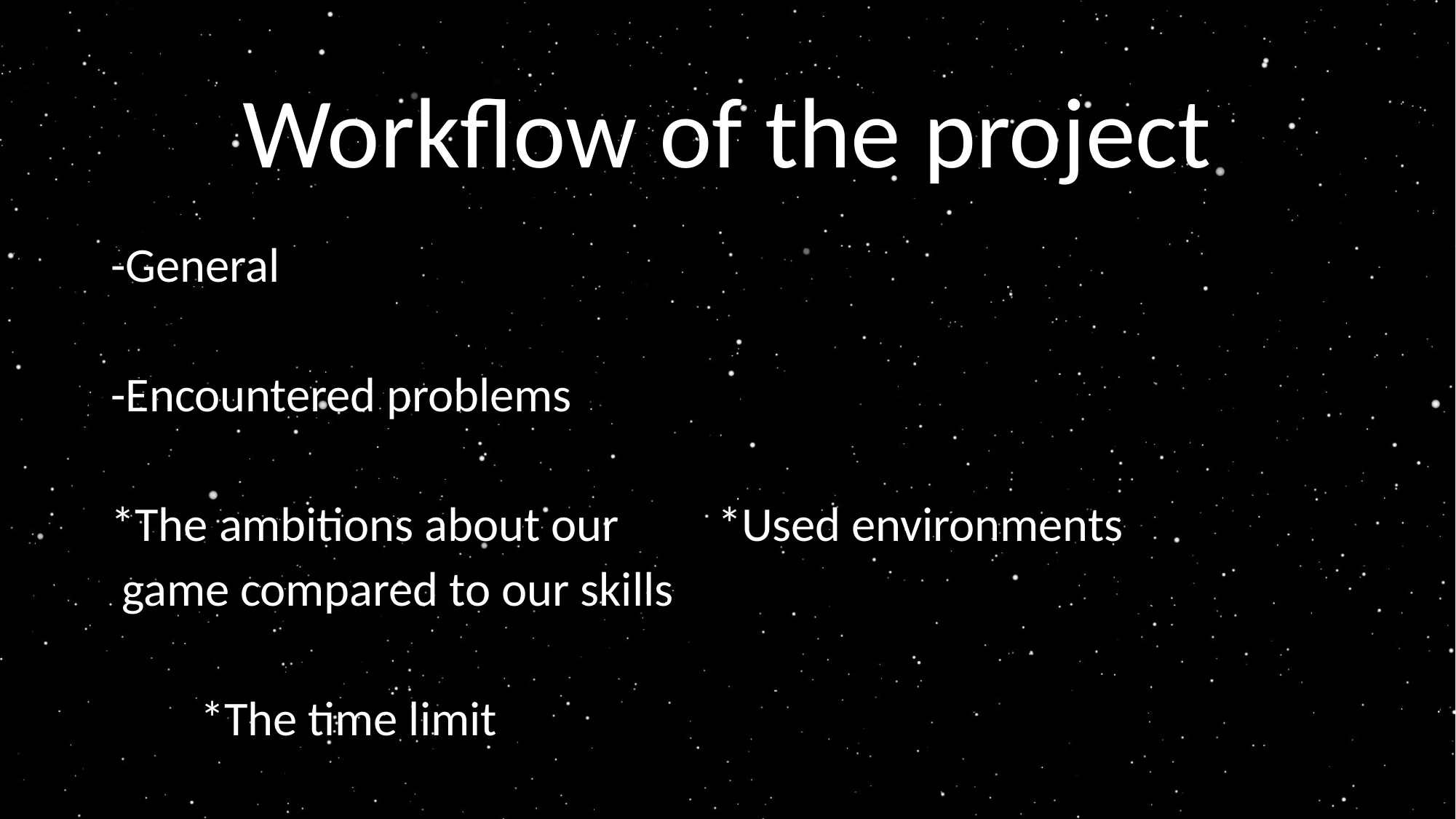

Workflow of the project
-General

-Encountered problems

*The ambitions about our         *Used environments
 game compared to our skills

				*The time limit